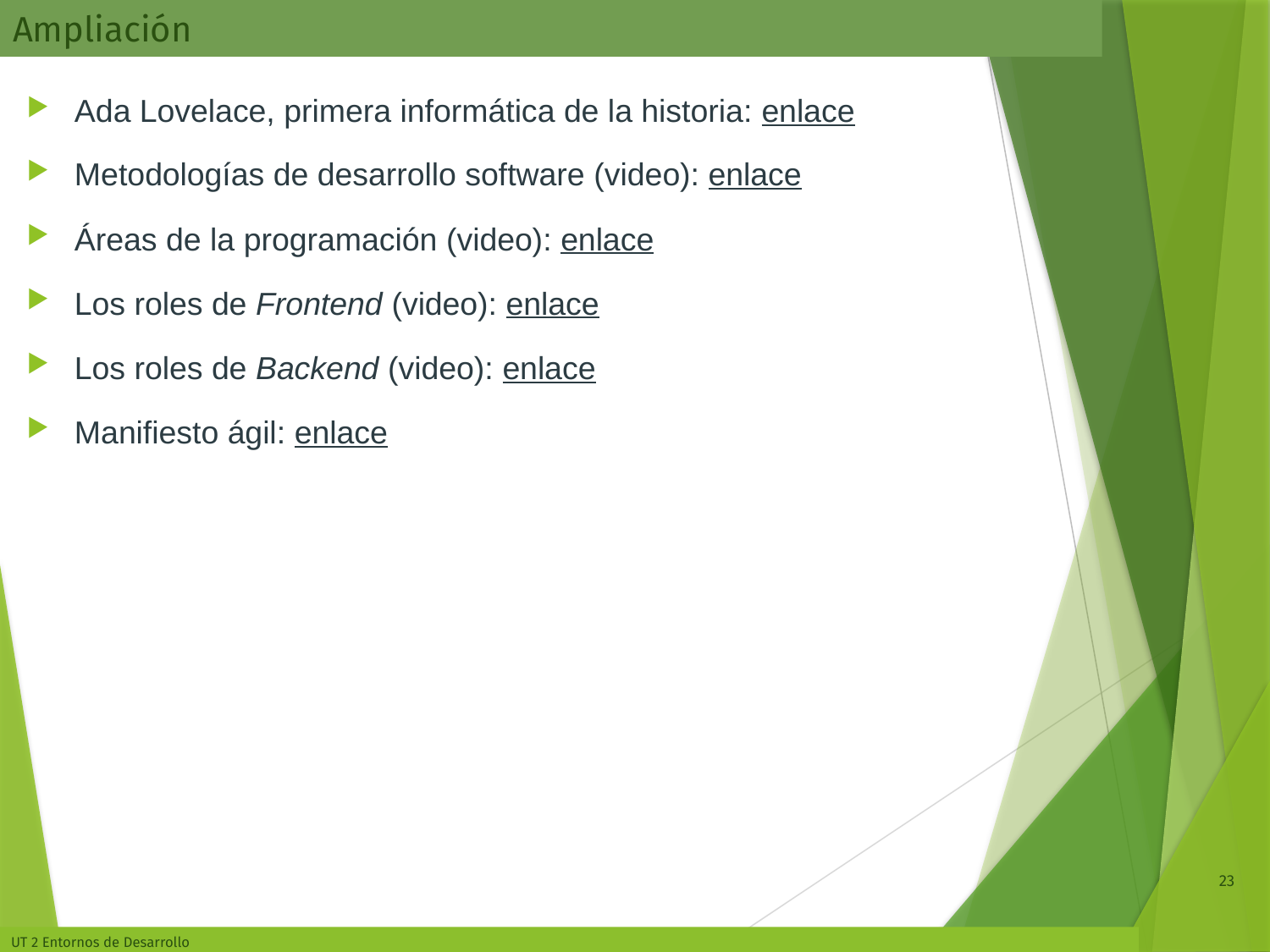

# Ampliación
Ada Lovelace, primera informática de la historia: enlace
Metodologías de desarrollo software (video): enlace
Áreas de la programación (video): enlace
Los roles de Frontend (video): enlace
Los roles de Backend (video): enlace
Manifiesto ágil: enlace
23